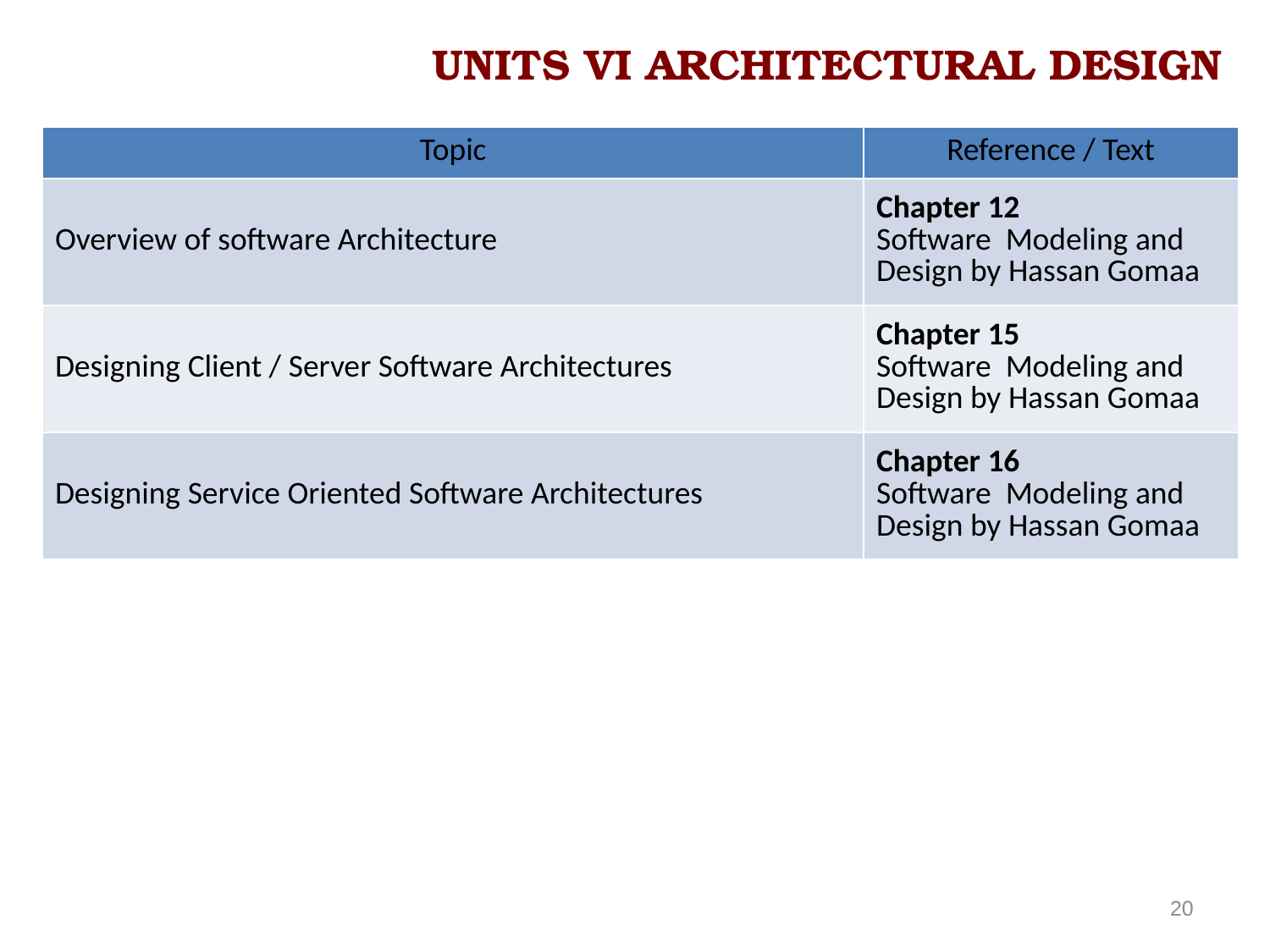

UNITS VI ARCHITECTURAL DESIGN
| Topic | Reference / Text |
| --- | --- |
| Overview of software Architecture | Chapter 12 Software Modeling and Design by Hassan Gomaa |
| Designing Client / Server Software Architectures | Chapter 15 Software Modeling and Design by Hassan Gomaa |
| Designing Service Oriented Software Architectures | Chapter 16 Software Modeling and Design by Hassan Gomaa |
20